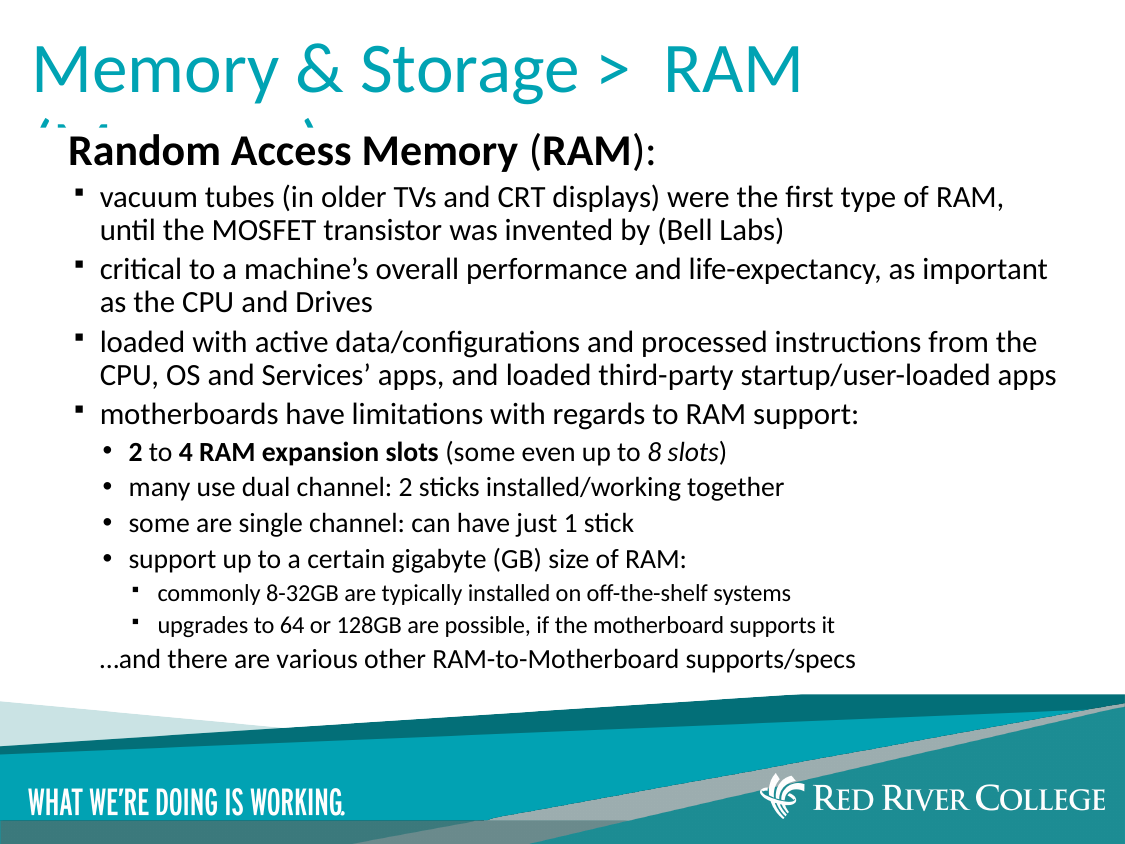

# Memory & Storage >  RAM (Memory)
Random Access Memory (RAM):
vacuum tubes (in older TVs and CRT displays) were the first type of RAM, until the MOSFET transistor was invented by (Bell Labs)
critical to a machine’s overall performance and life-expectancy, as important as the CPU and Drives
loaded with active data/configurations and processed instructions from the CPU, OS and Services’ apps, and loaded third-party startup/user-loaded apps
motherboards have limitations with regards to RAM support:
2 to 4 RAM expansion slots (some even up to 8 slots)
many use dual channel: 2 sticks installed/working together
some are single channel: can have just 1 stick
support up to a certain gigabyte (GB) size of RAM:
commonly 8-32GB are typically installed on off-the-shelf systems
upgrades to 64 or 128GB are possible, if the motherboard supports it
…and there are various other RAM-to-Motherboard supports/specs